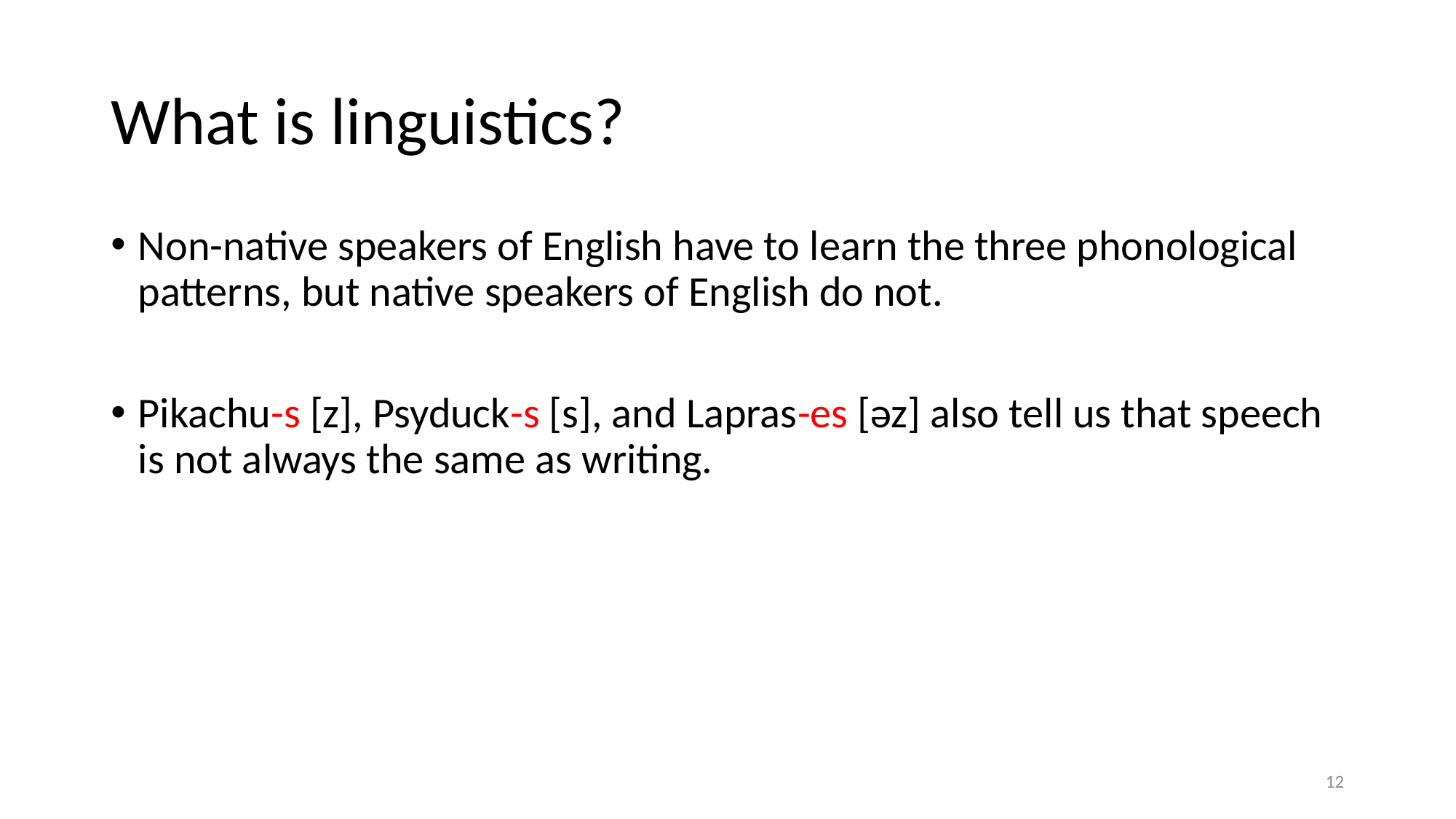

# What is linguistics?
Non-native speakers of English have to learn the three phonological patterns, but native speakers of English do not.

Pikachu-s [z], Psyduck-s [s], and Lapras-es [əz] also tell us that speech is not always the same as writing.

12